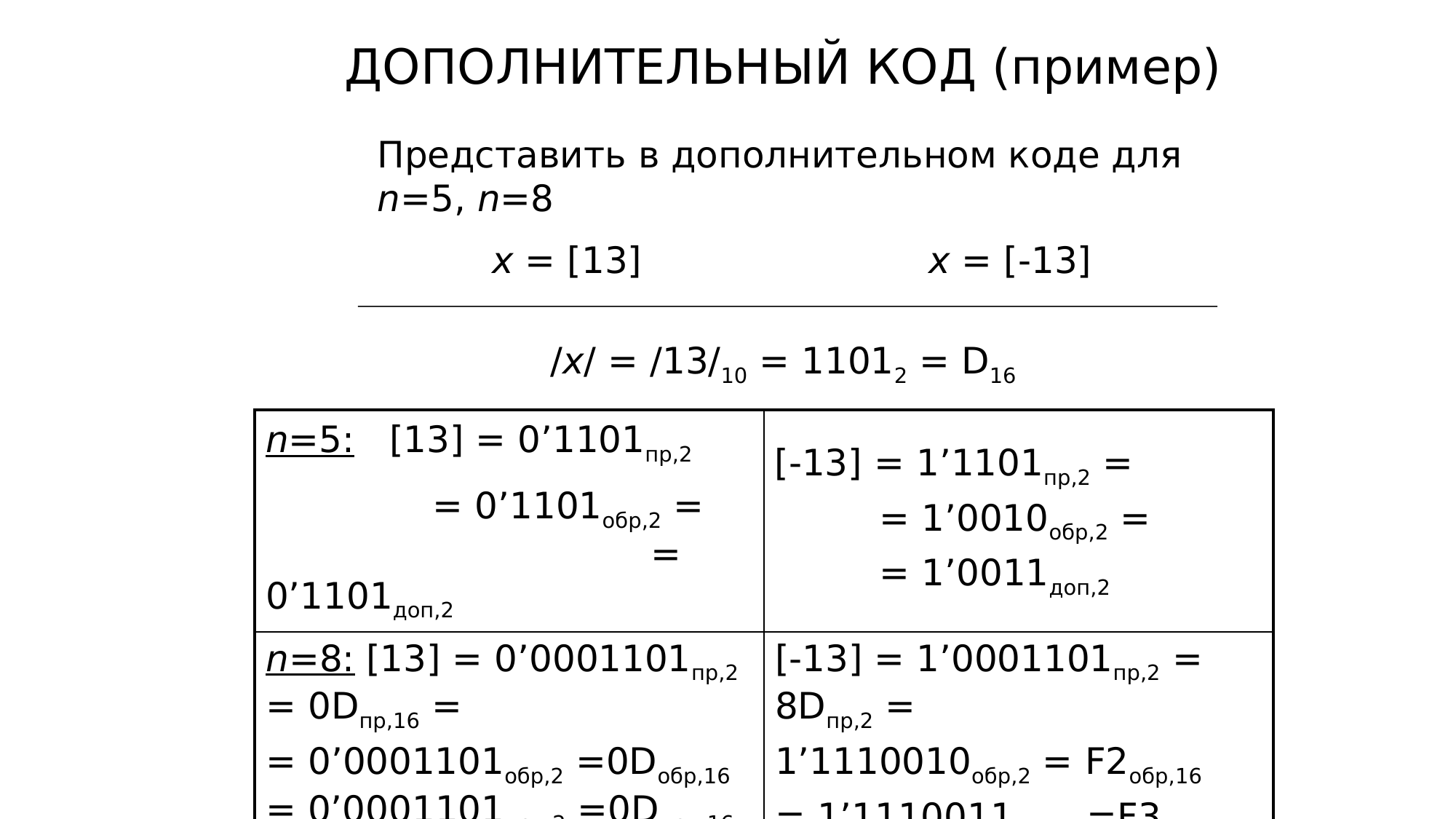

# ДОПОЛНИТЕЛЬНЫЙ КОД (пример)
Представить в дополнительном коде для n=5, n=8
x = [13]			x = [-13]

/x/ = /13/10 = 11012 = D16
| n=5: [13] = 0’1101пр,2 = 0’1101обр,2 = = 0’1101доп,2 | [-13] = 1’1101пр,2 = = 1’0010обр,2 = = 1’0011доп,2 |
| --- | --- |
| n=8: [13] = 0’0001101пр,2 = 0Dпр,16 = = 0’0001101обр,2 =0Dобр,16 = 0’0001101доп,2 =0Dдоп,16 | [-13] = 1’0001101пр,2 = 8Dпр,2 = 1’1110010обр,2 = F2обр,16 = 1’1110011доп,2 =F3доп,16 |